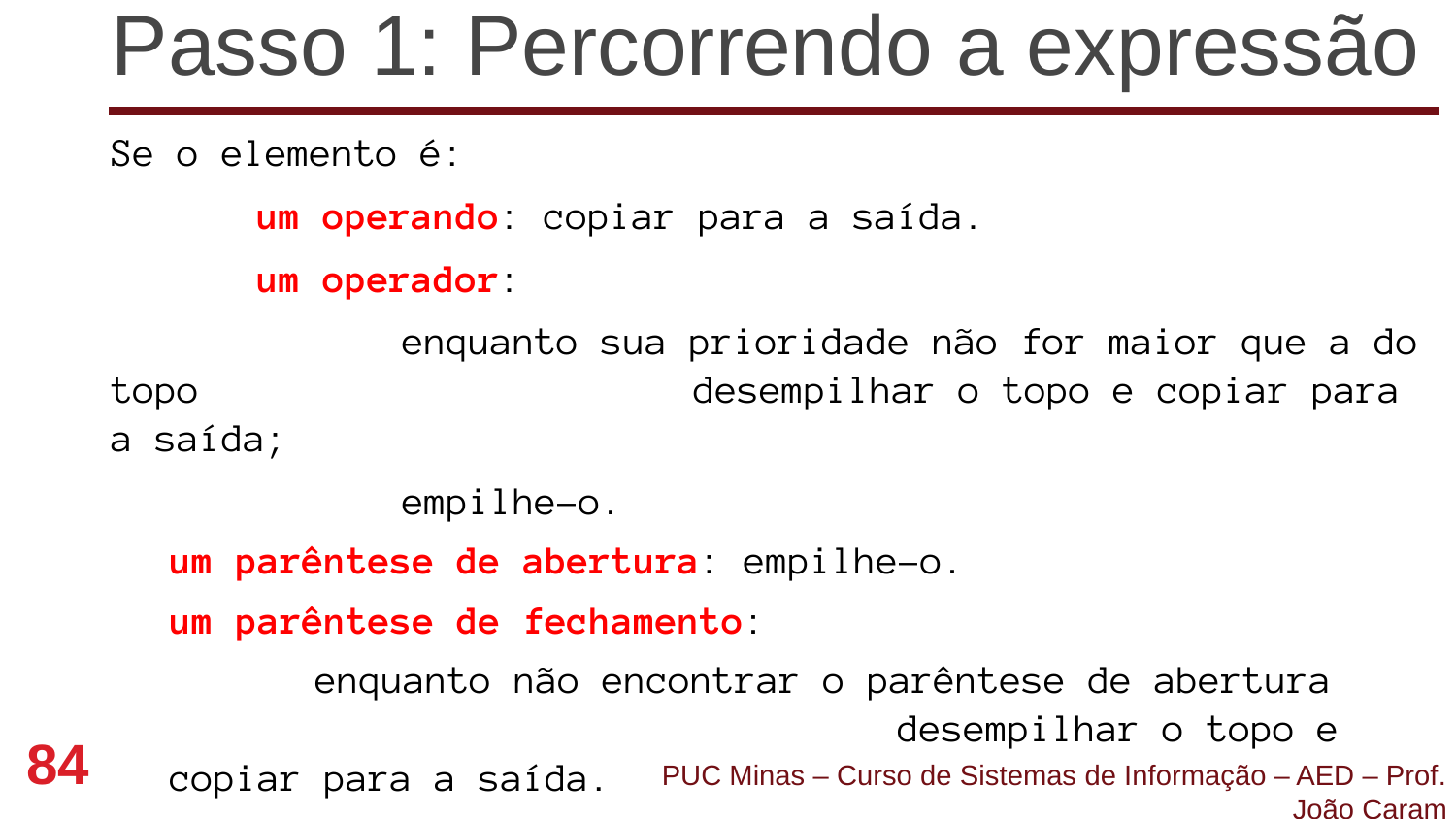

# Passo 1: Percorrendo a expressão
Se o elemento é:
	um operando: copiar para a saída.
	um operador:
		enquanto sua prioridade não for maior que a do topo 				desempilhar o topo e copiar para a saída;
		empilhe-o.
um parêntese de abertura: empilhe-o.
um parêntese de fechamento:
	enquanto não encontrar o parêntese de abertura 					desempilhar o topo e copiar para a saída.
final: esvaziar a pilha copiando para a saída.

84
PUC Minas – Curso de Sistemas de Informação – AED – Prof. João Caram